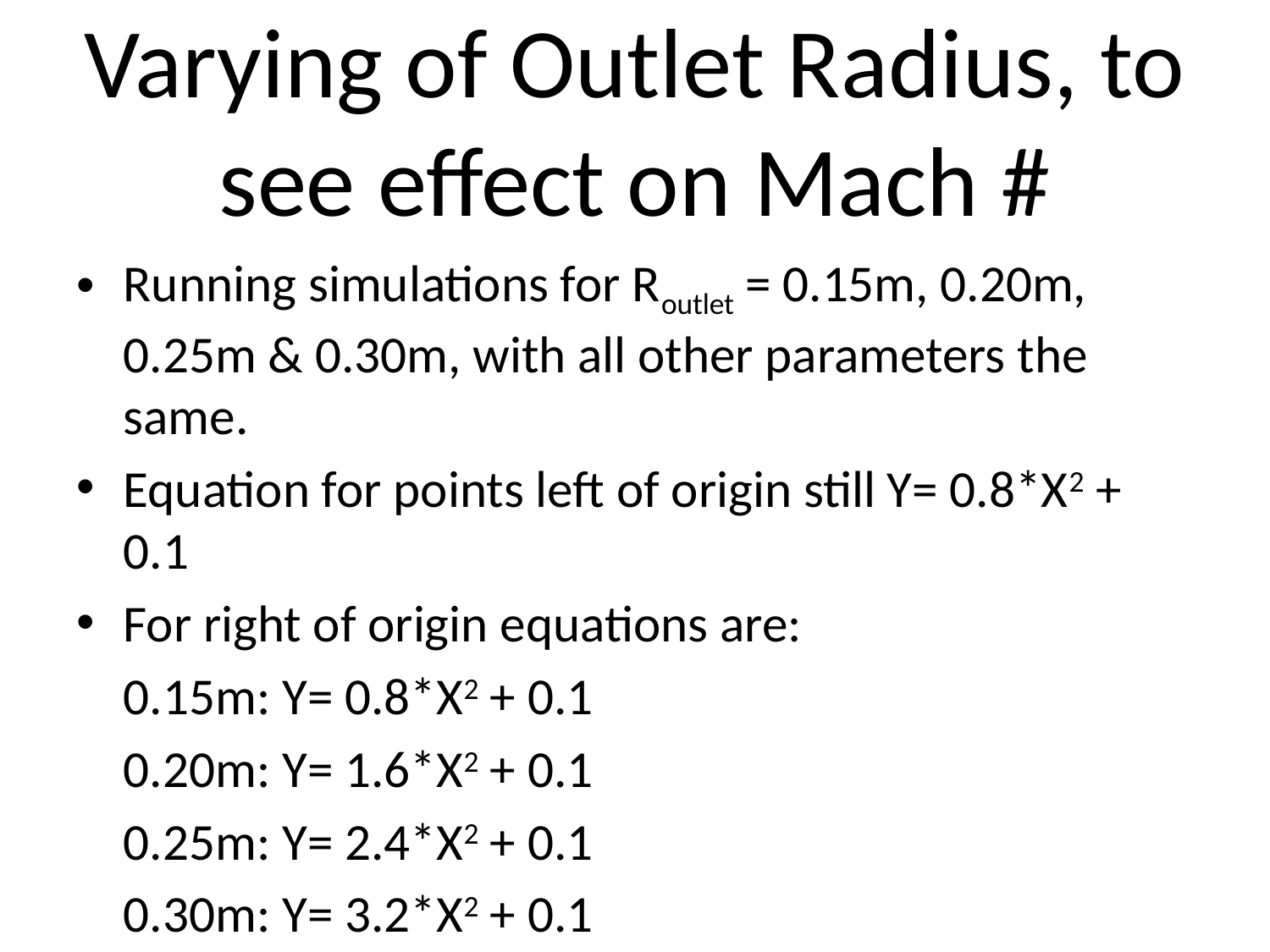

# Varying of Outlet Radius, to see effect on Mach #
Running simulations for Routlet = 0.15m, 0.20m, 0.25m & 0.30m, with all other parameters the same.
Equation for points left of origin still Y= 0.8*X2 + 0.1
For right of origin equations are:
		0.15m: Y= 0.8*X2 + 0.1
		0.20m: Y= 1.6*X2 + 0.1
		0.25m: Y= 2.4*X2 + 0.1
		0.30m: Y= 3.2*X2 + 0.1